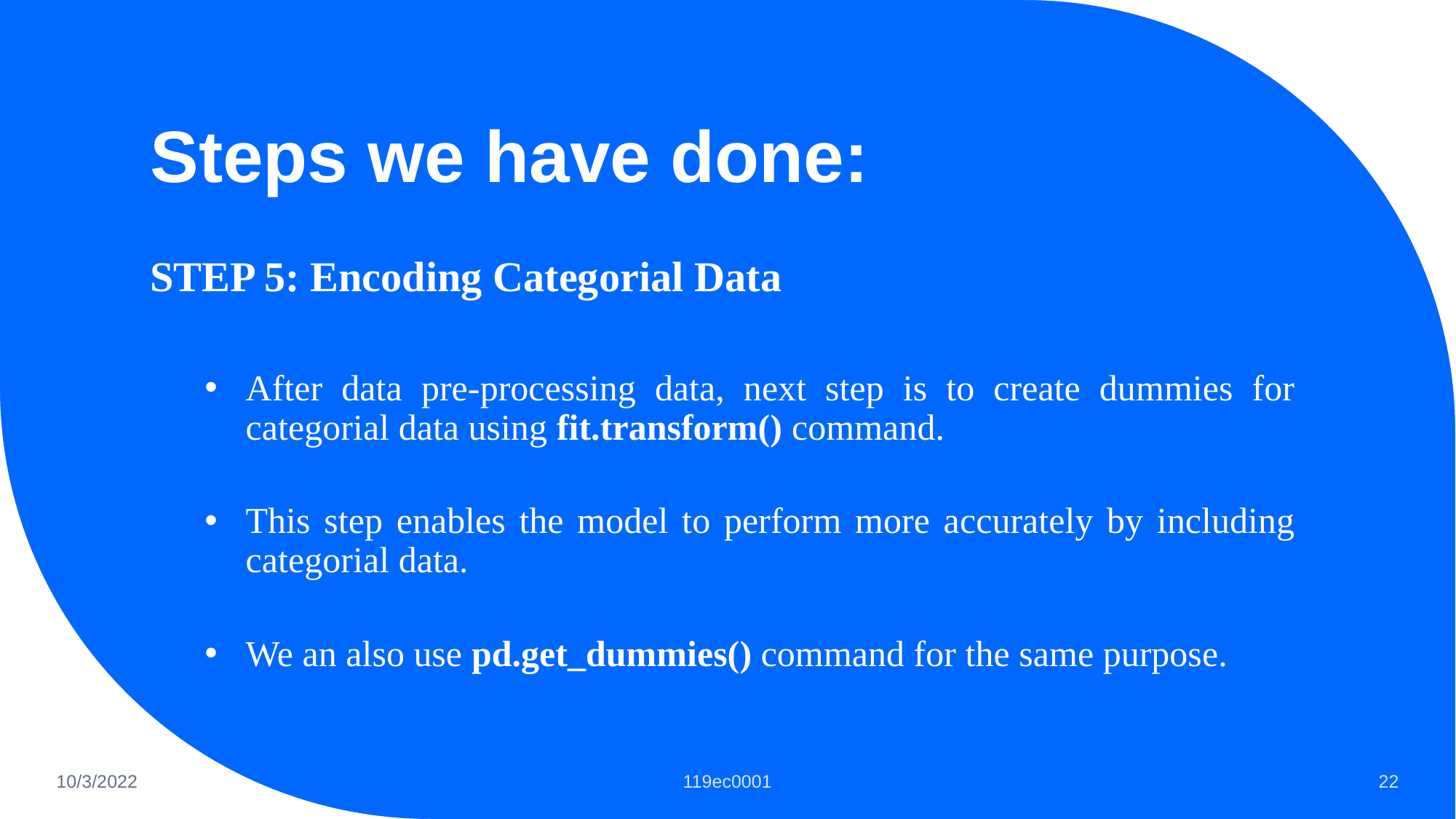

# Steps we have done:
STEP 5: Encoding Categorial Data

After data pre-processing data, next step is to create dummies for categorial data using fit.transform() command.

This step enables the model to perform more accurately by including categorial data.

We an also use pd.get_dummies() command for the same purpose.

10/3/2022
119ec0001
22